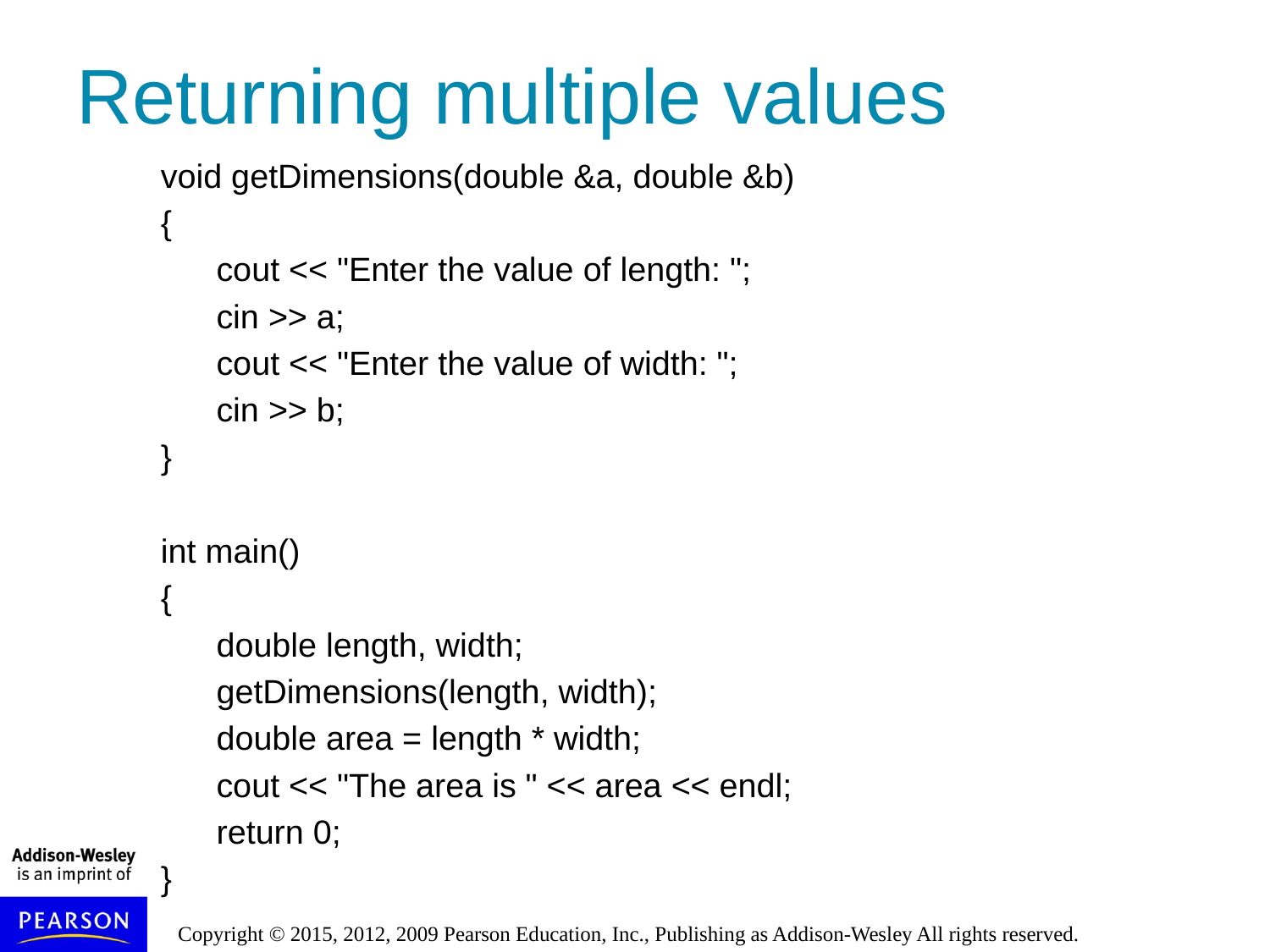

# Returning multiple values
void getDimensions(double &a, double &b)
{
cout << "Enter the value of length: ";
cin >> a;
cout << "Enter the value of width: ";
cin >> b;
}

int main()
{
double length, width;
getDimensions(length, width);
double area = length * width;
cout << "The area is " << area << endl;
return 0;
}